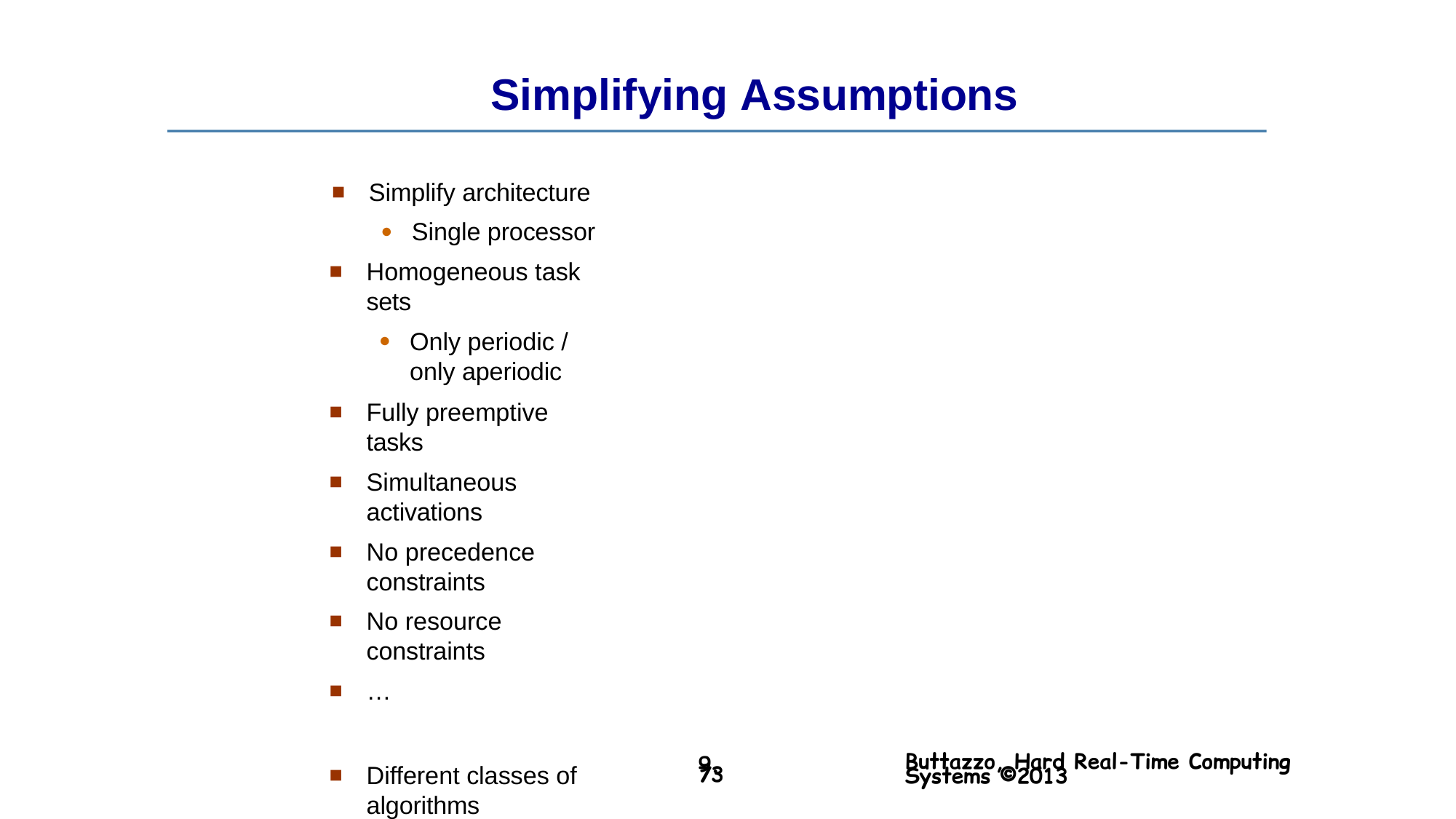

# Simplifying Assumptions
Simplify architecture
Single processor
Homogeneous task sets
Only periodic / only aperiodic
Fully preemptive tasks
Simultaneous activations
No precedence constraints
No resource constraints
…

Different classes of algorithms
Buttazzo, Hard Real-Time Computing Systems ©2013
9.73